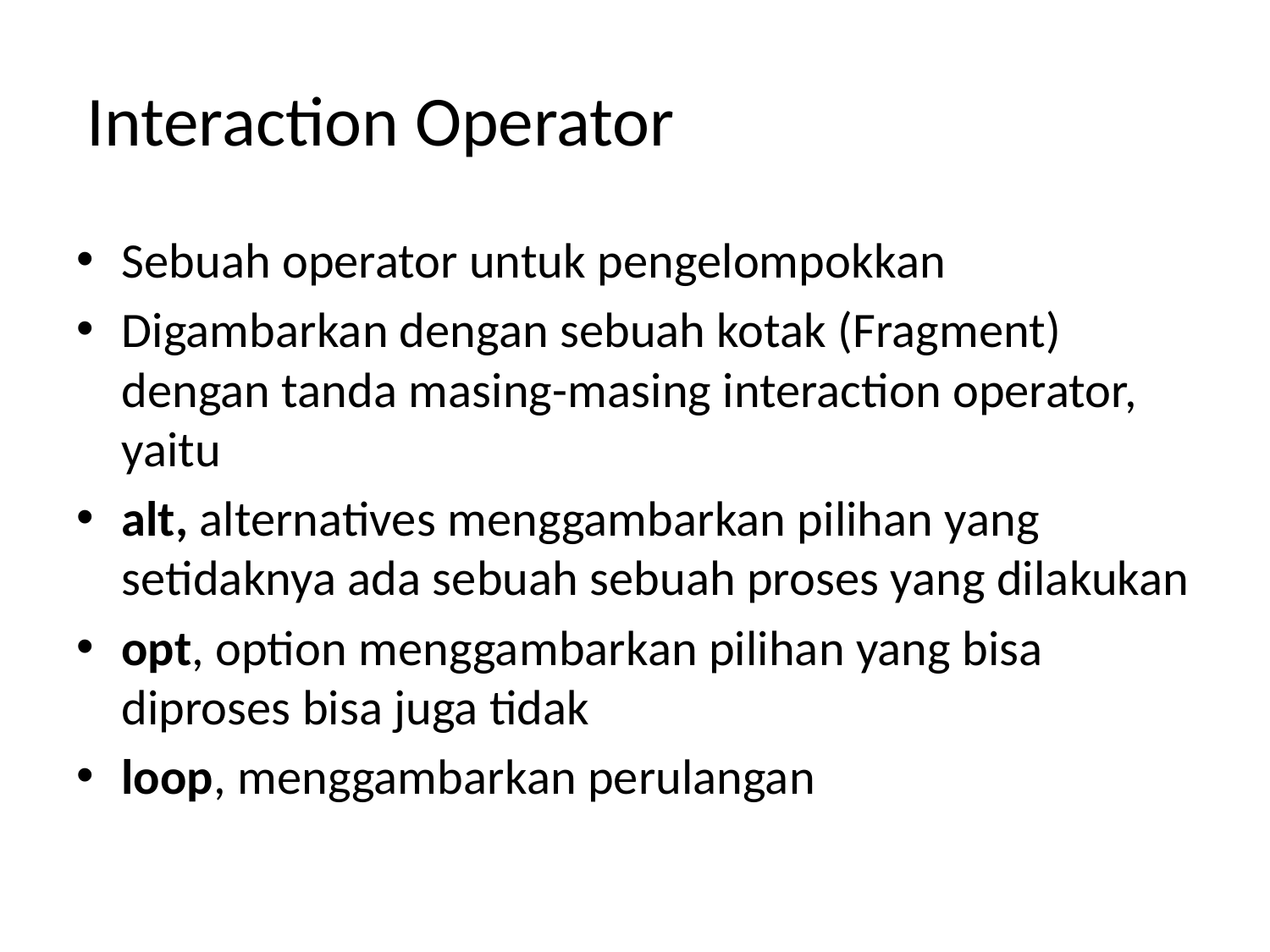

# Interaction Operator
Sebuah operator untuk pengelompokkan
Digambarkan dengan sebuah kotak (Fragment) dengan tanda masing-masing interaction operator, yaitu
alt, alternatives menggambarkan pilihan yang setidaknya ada sebuah sebuah proses yang dilakukan
opt, option menggambarkan pilihan yang bisa diproses bisa juga tidak
loop, menggambarkan perulangan